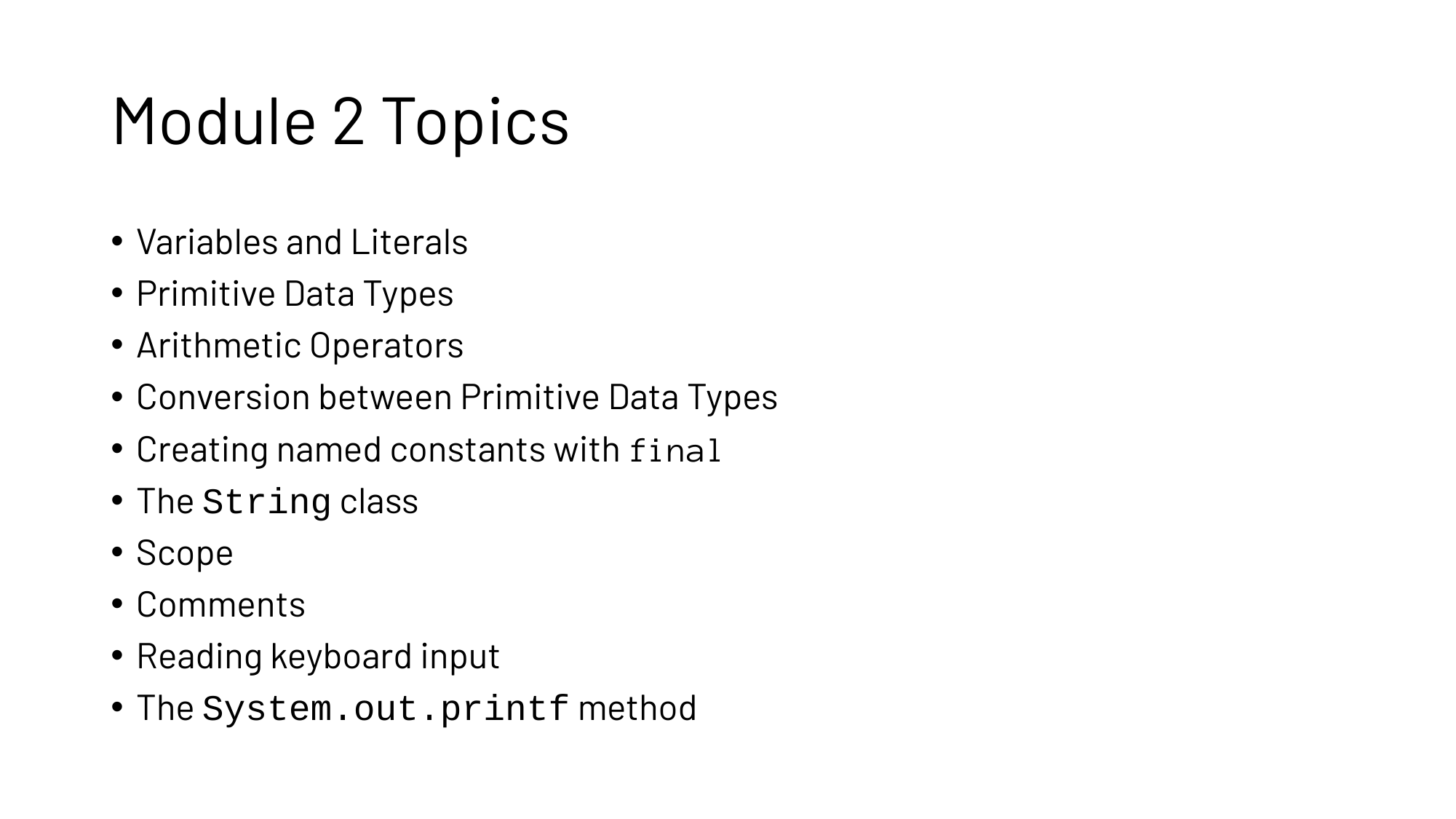

# Module 2 Topics
Variables and Literals
Primitive Data Types
Arithmetic Operators
Conversion between Primitive Data Types
Creating named constants with final
The String class
Scope
Comments
Reading keyboard input
The System.out.printf method